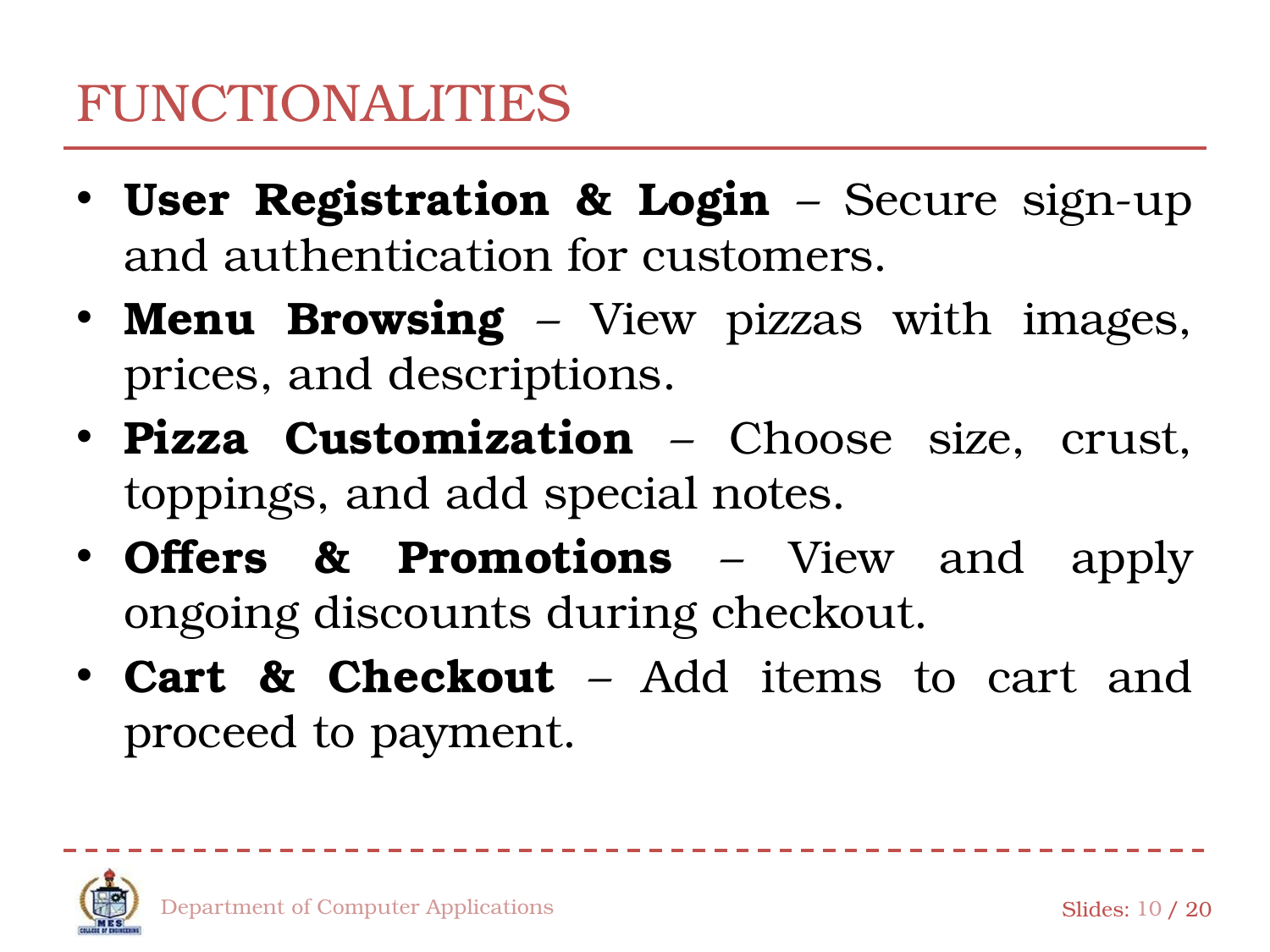

# FUNCTIONALITIES
User Registration & Login – Secure sign-up and authentication for customers.
Menu Browsing – View pizzas with images, prices, and descriptions.
Pizza Customization – Choose size, crust, toppings, and add special notes.
Offers & Promotions – View and apply ongoing discounts during checkout.
Cart & Checkout – Add items to cart and proceed to payment.
Department of Computer Applications
10